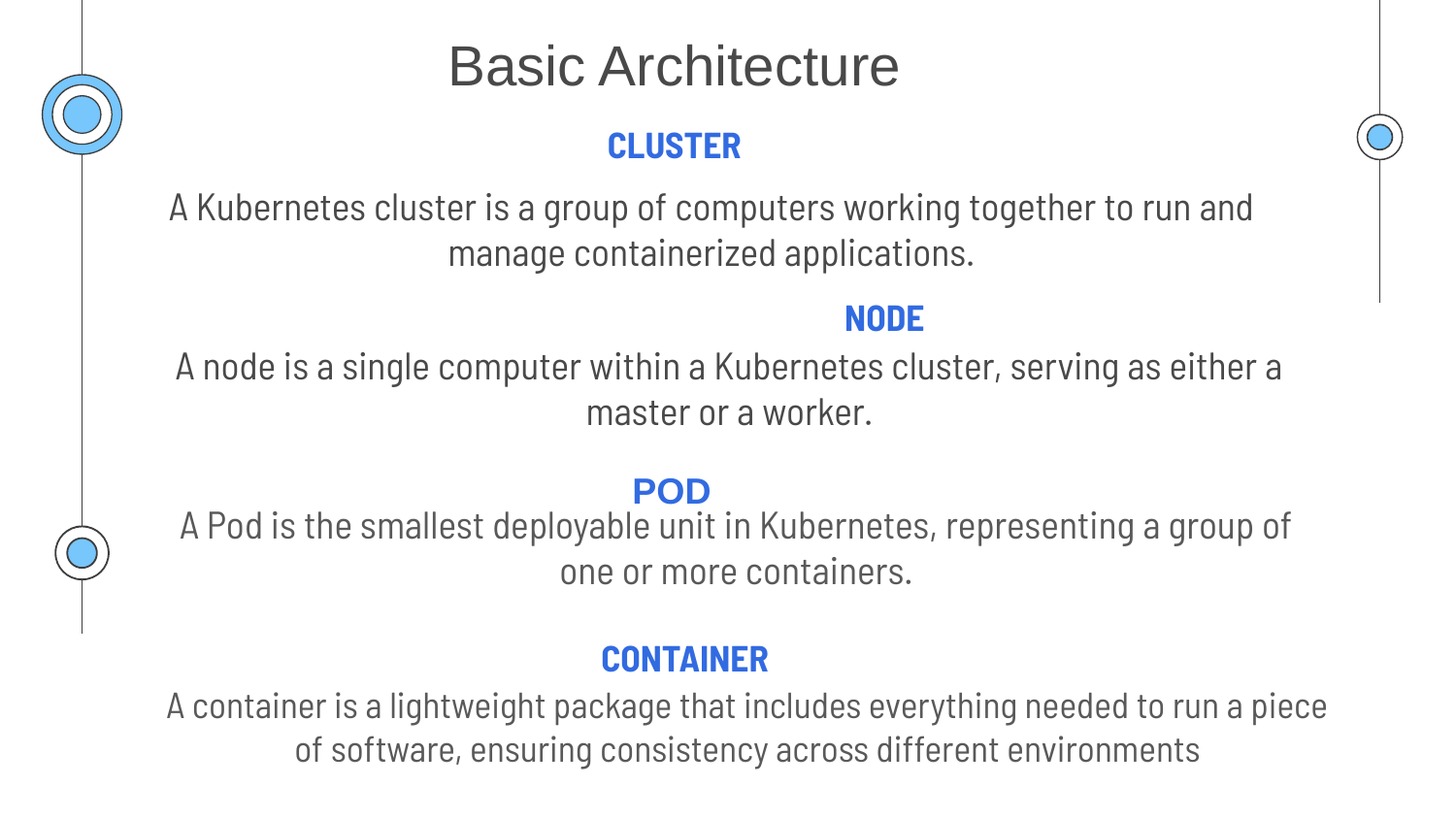

# Basic Architecture
CLUSTER
A Kubernetes cluster is a group of computers working together to run and manage containerized applications.
			      NODE
A node is a single computer within a Kubernetes cluster, serving as either a master or a worker.
POD
A Pod is the smallest deployable unit in Kubernetes, representing a group of one or more containers.
CONTAINER

A container is a lightweight package that includes everything needed to run a piece of software, ensuring consistency across different environments